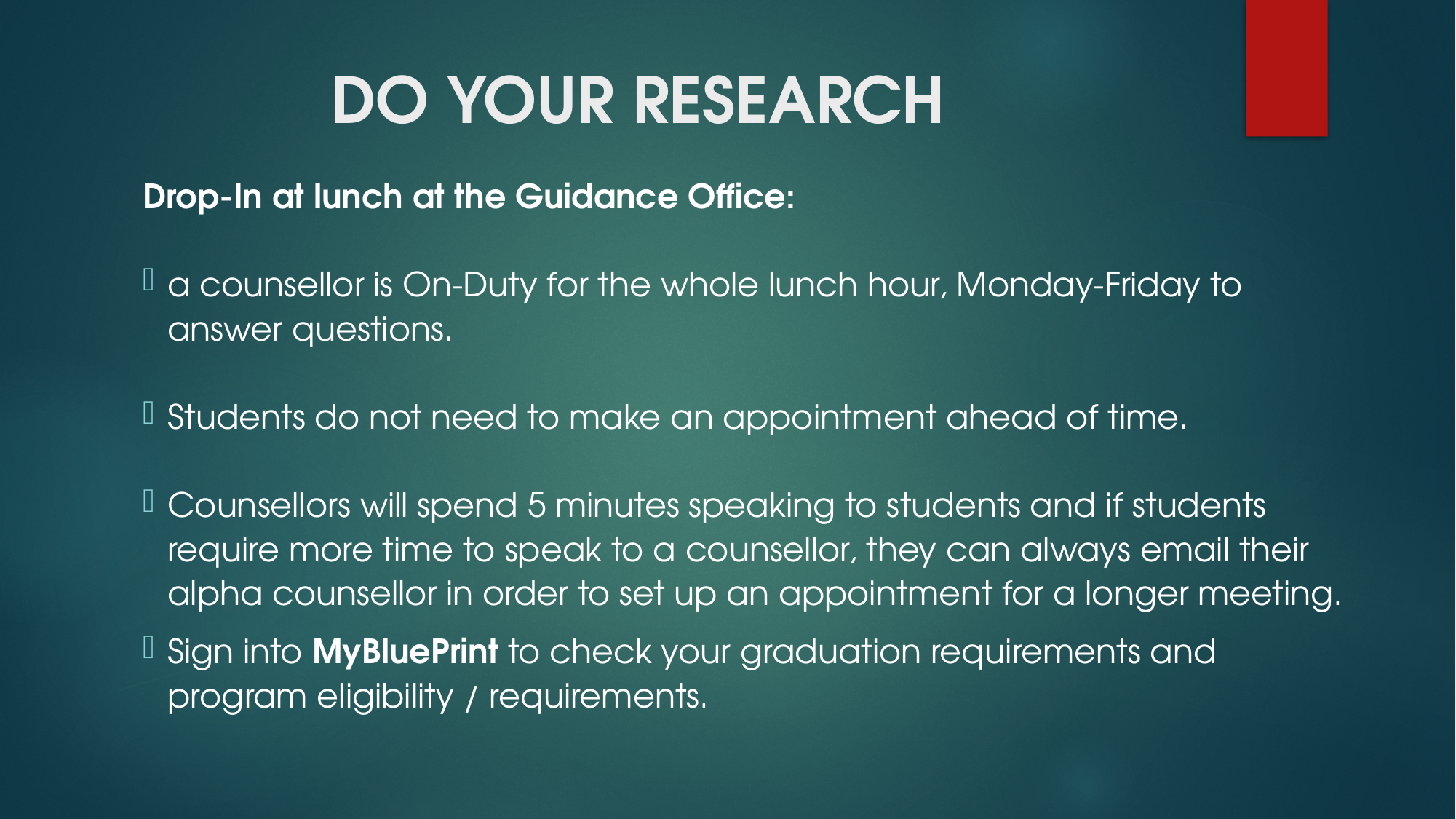

# DO YOUR RESEARCH
Drop-In at lunch at the Guidance Office:

a counsellor is On-Duty for the whole lunch hour, Monday-Friday to answer questions.

Students do not need to make an appointment ahead of time.

Counsellors will spend 5 minutes speaking to students and if students require more time to speak to a counsellor, they can always email their alpha counsellor in order to set up an appointment for a longer meeting.
Sign into MyBluePrint to check your graduation requirements and program eligibility / requirements.